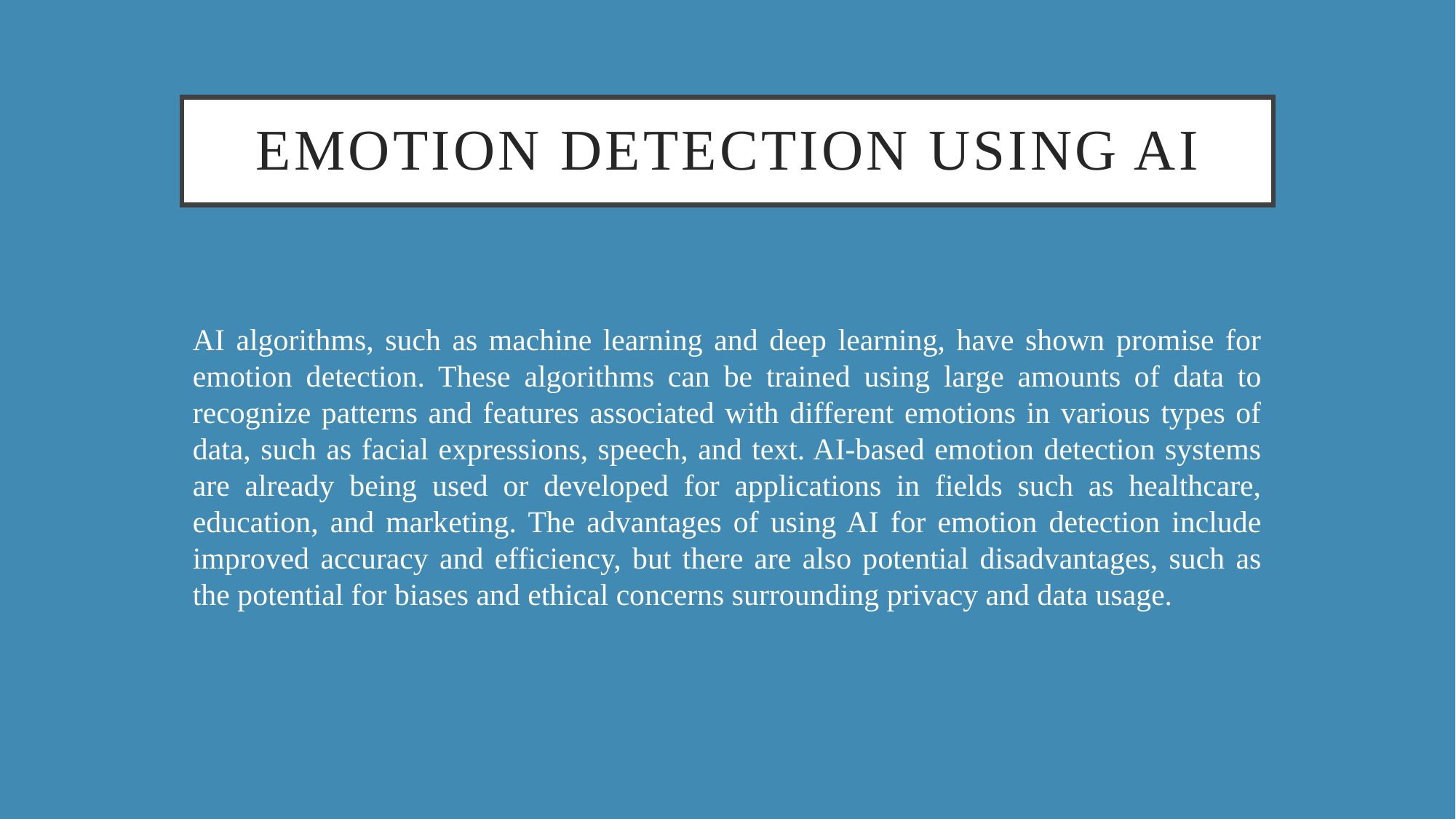

# Emotion Detection using AI
AI algorithms, such as machine learning and deep learning, have shown promise for emotion detection. These algorithms can be trained using large amounts of data to recognize patterns and features associated with different emotions in various types of data, such as facial expressions, speech, and text. AI-based emotion detection systems are already being used or developed for applications in fields such as healthcare, education, and marketing. The advantages of using AI for emotion detection include improved accuracy and efficiency, but there are also potential disadvantages, such as the potential for biases and ethical concerns surrounding privacy and data usage.